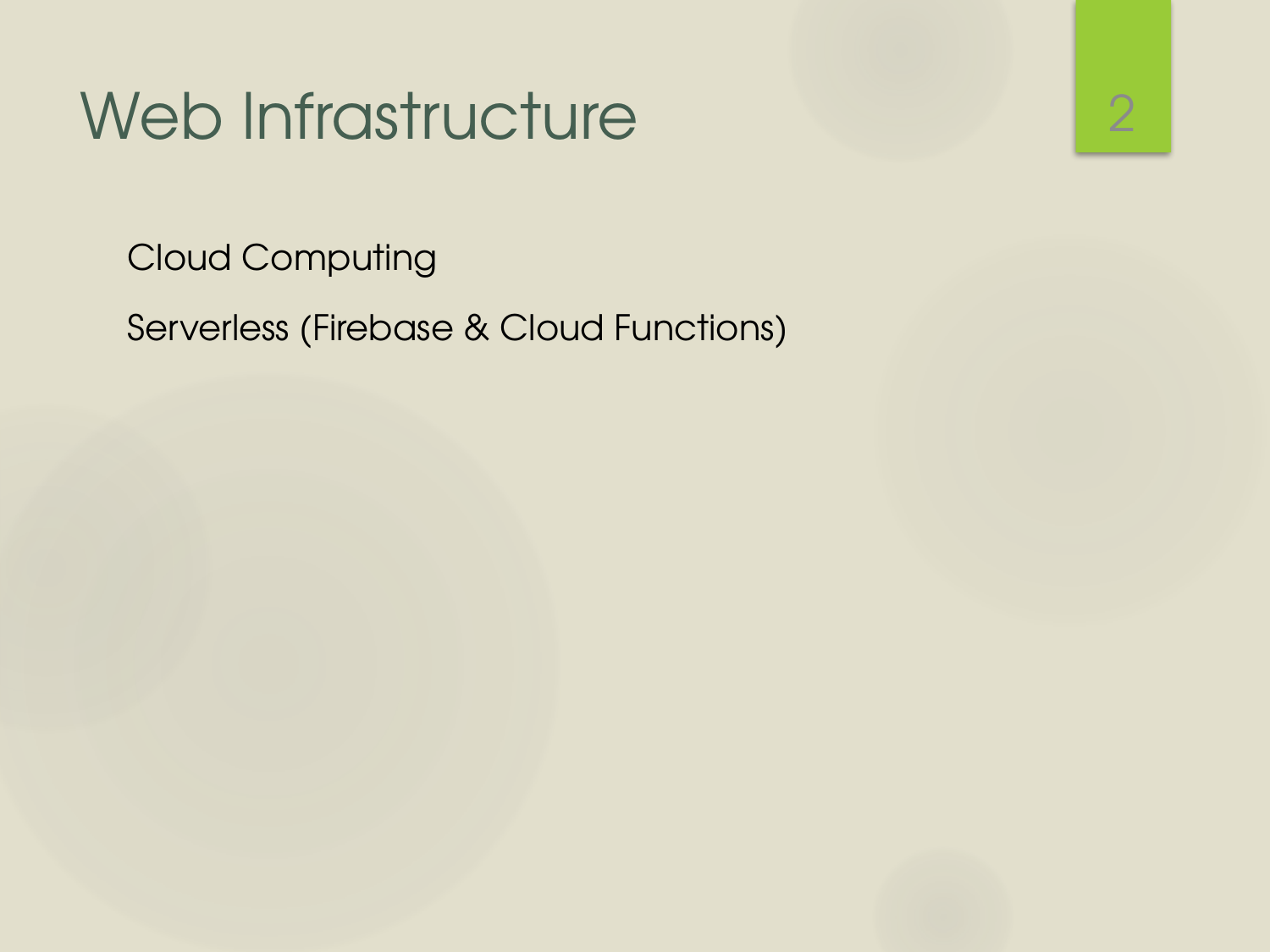

2
# Web Infrastructure
Cloud Computing
Serverless (Firebase & Cloud Functions)